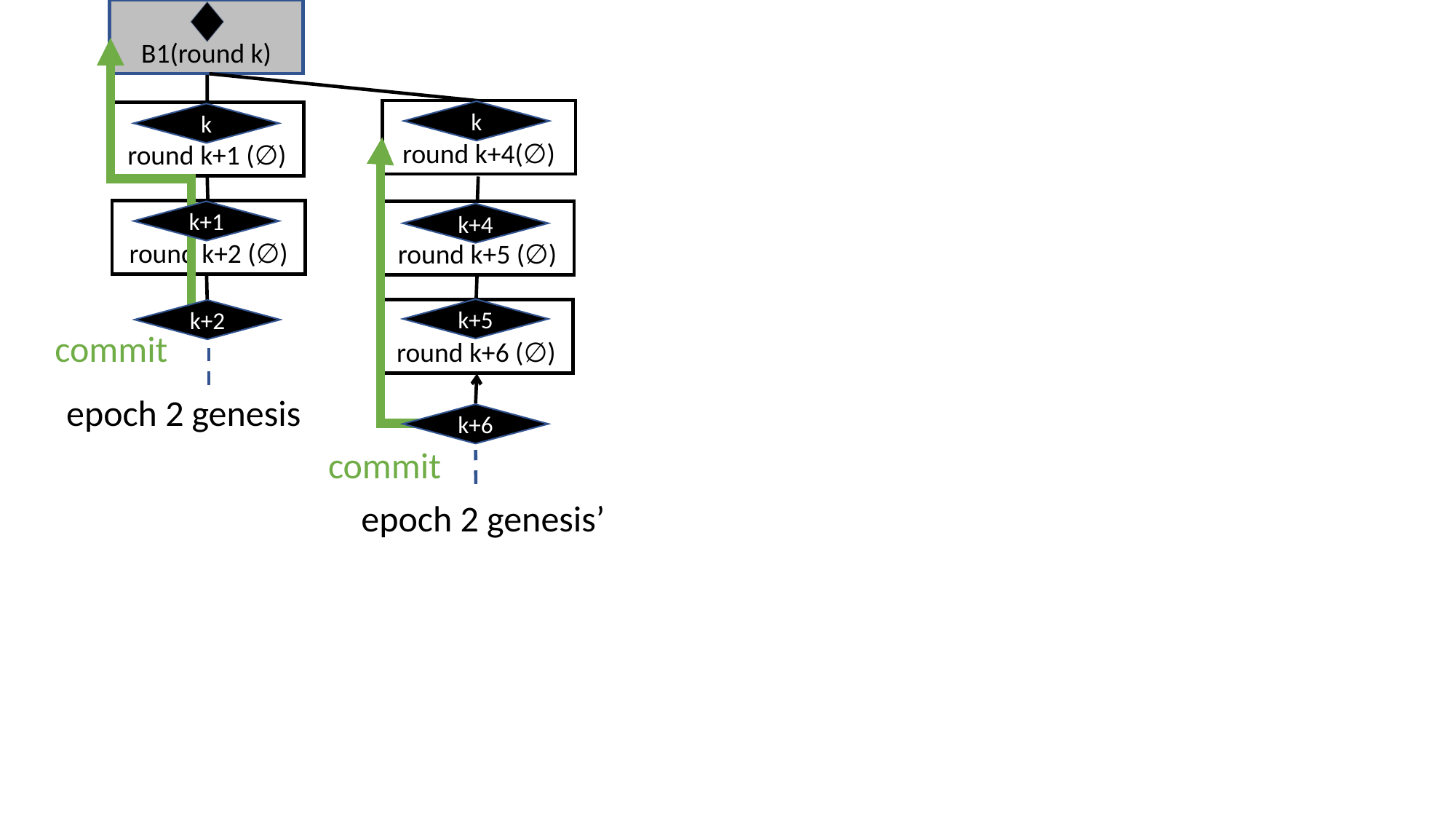

B1(round k)

round k+4(∅)
k
round k+1 (∅)
k
round k+2 (∅)
k+1
round k+5 (∅)
k+4
k+5
round k+6 (∅)
k+2
commit
epoch 2 genesis
k+6
commit
epoch 2 genesis’